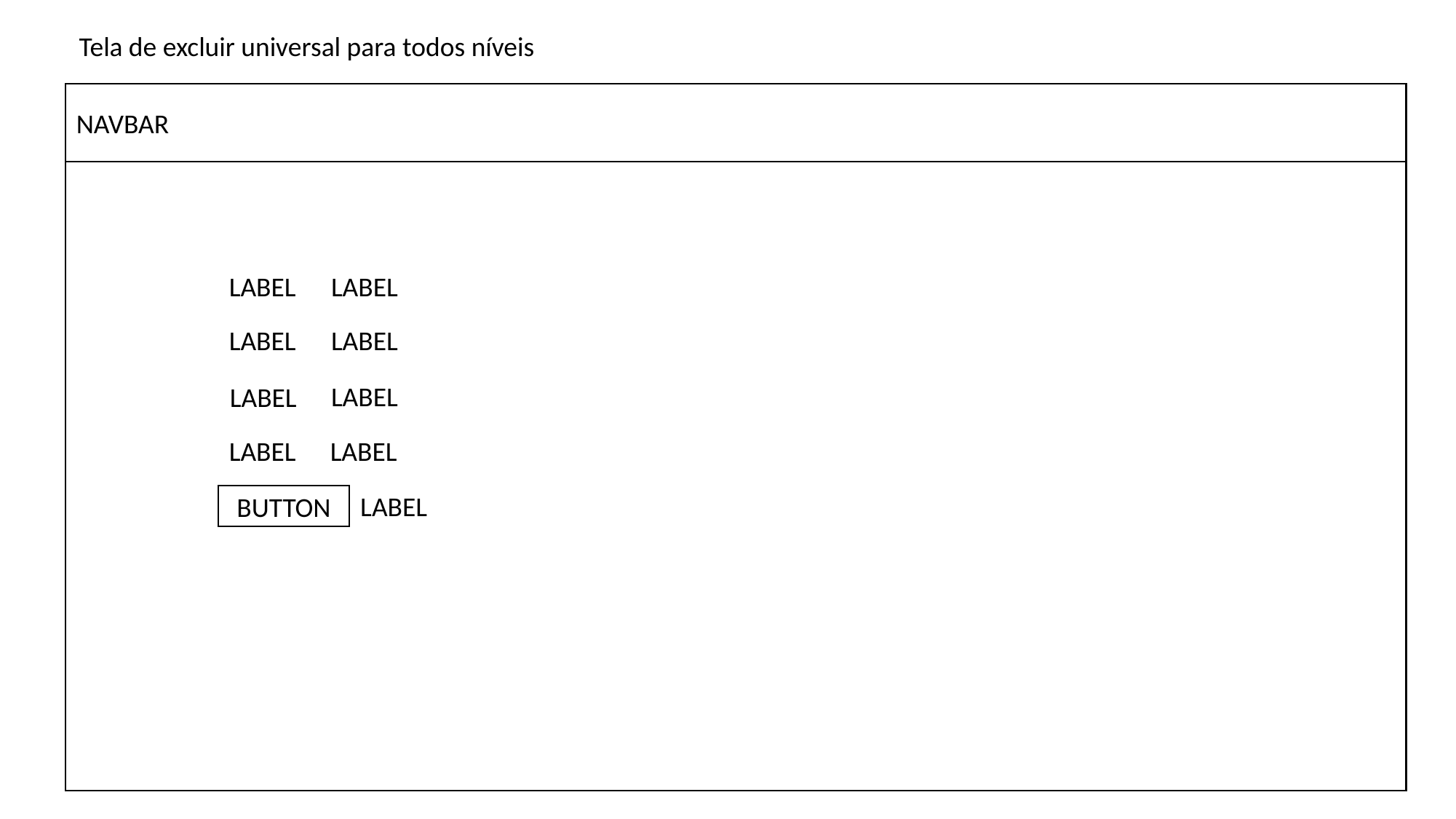

Tela de excluir universal para todos níveis

NAVBAR
LABEL
LABEL
LABEL
LABEL
LABEL
LABEL
LABEL
LABEL
LABEL
BUTTON